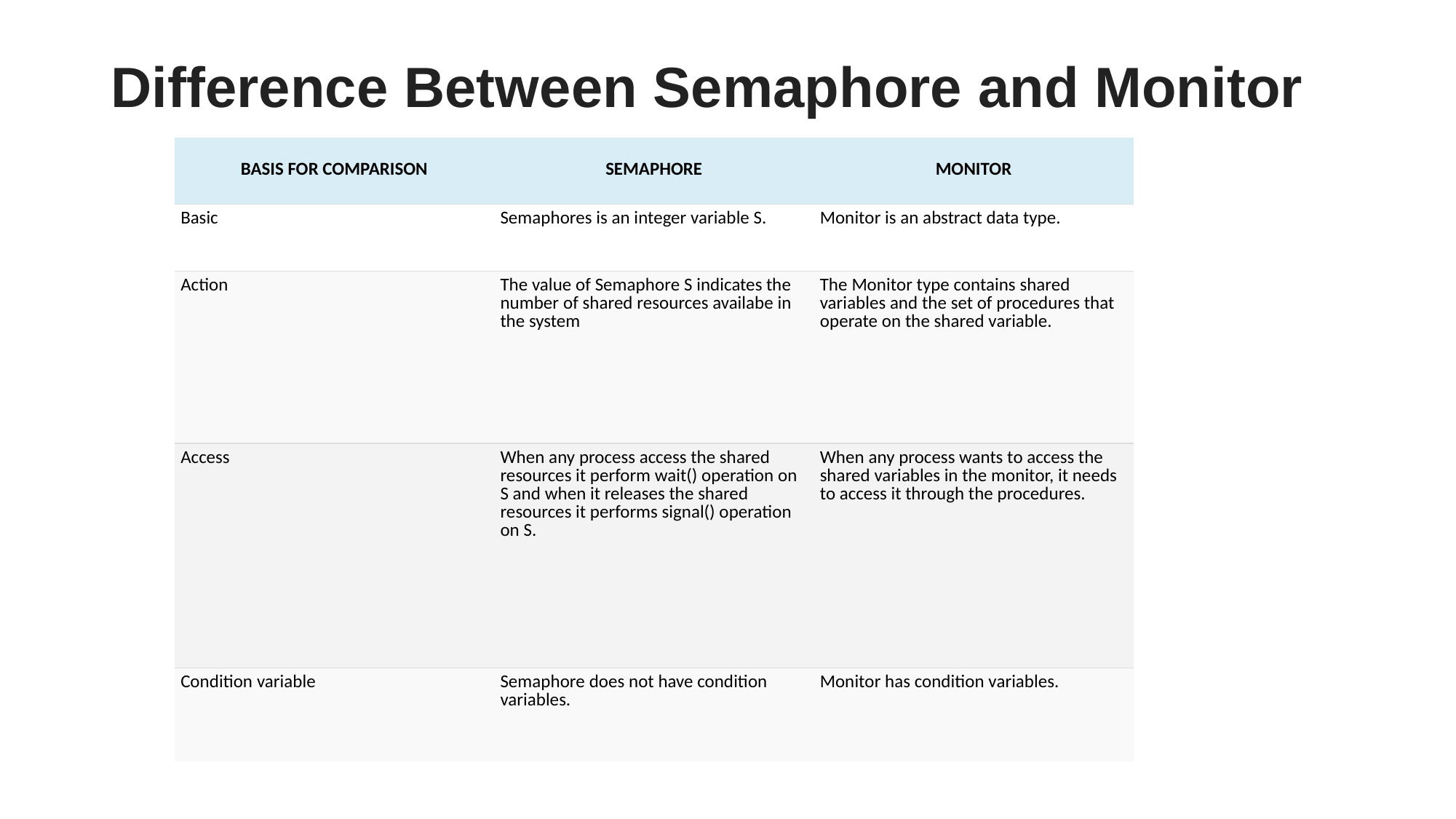

# Difference Between Semaphore and Monitor
| BASIS FOR COMPARISON | SEMAPHORE | MONITOR |
| --- | --- | --- |
| Basic | Semaphores is an integer variable S. | Monitor is an abstract data type. |
| Action | The value of Semaphore S indicates the number of shared resources availabe in the system | The Monitor type contains shared variables and the set of procedures that operate on the shared variable. |
| Access | When any process access the shared resources it perform wait() operation on S and when it releases the shared resources it performs signal() operation on S. | When any process wants to access the shared variables in the monitor, it needs to access it through the procedures. |
| Condition variable | Semaphore does not have condition variables. | Monitor has condition variables. |